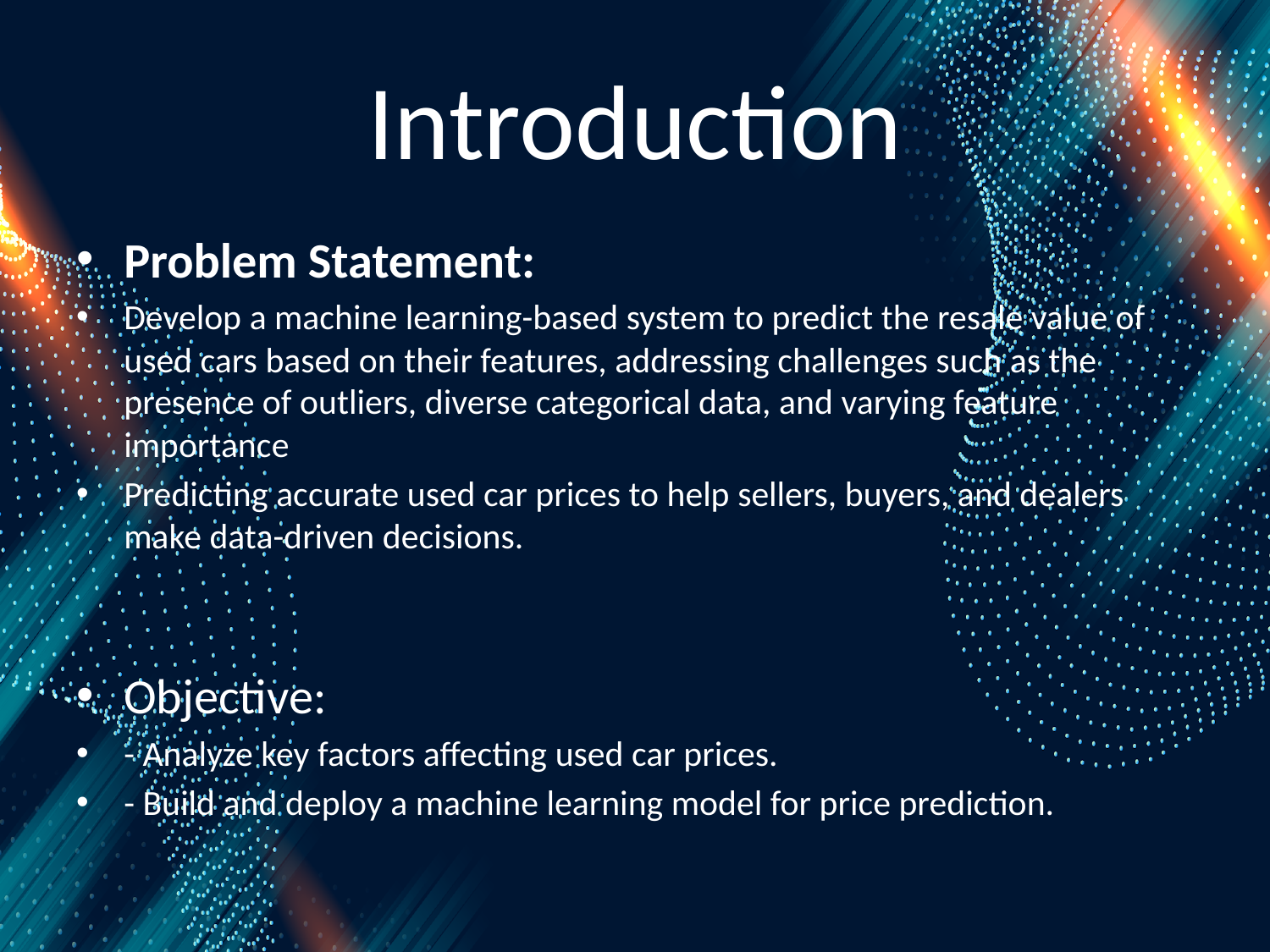

# Introduction
Problem Statement:
Develop a machine learning-based system to predict the resale value of used cars based on their features, addressing challenges such as the presence of outliers, diverse categorical data, and varying feature importance
Predicting accurate used car prices to help sellers, buyers, and dealers make data-driven decisions.

Objective:
- Analyze key factors affecting used car prices.
- Build and deploy a machine learning model for price prediction.